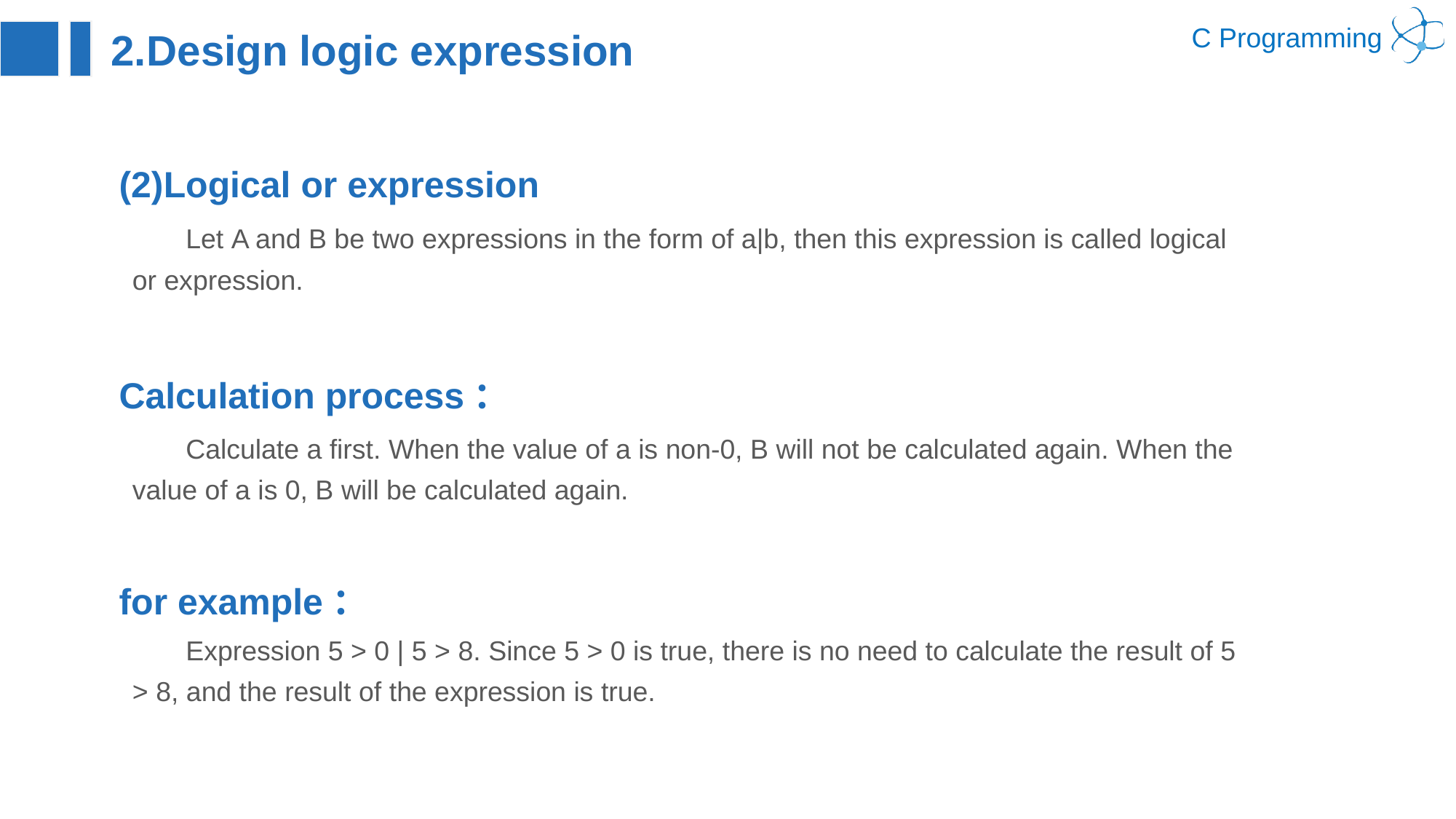

2.Design logic expression

(2)Logical or expression
       Let A and B be two expressions in the form of a|b, then this expression is called logical or expression.
Calculation process：
       Calculate a first. When the value of a is non-0, B will not be calculated again. When the value of a is 0, B will be calculated again.
for example：
       Expression 5 > 0 | 5 > 8. Since 5 > 0 is true, there is no need to calculate the result of 5 > 8, and the result of the expression is true.